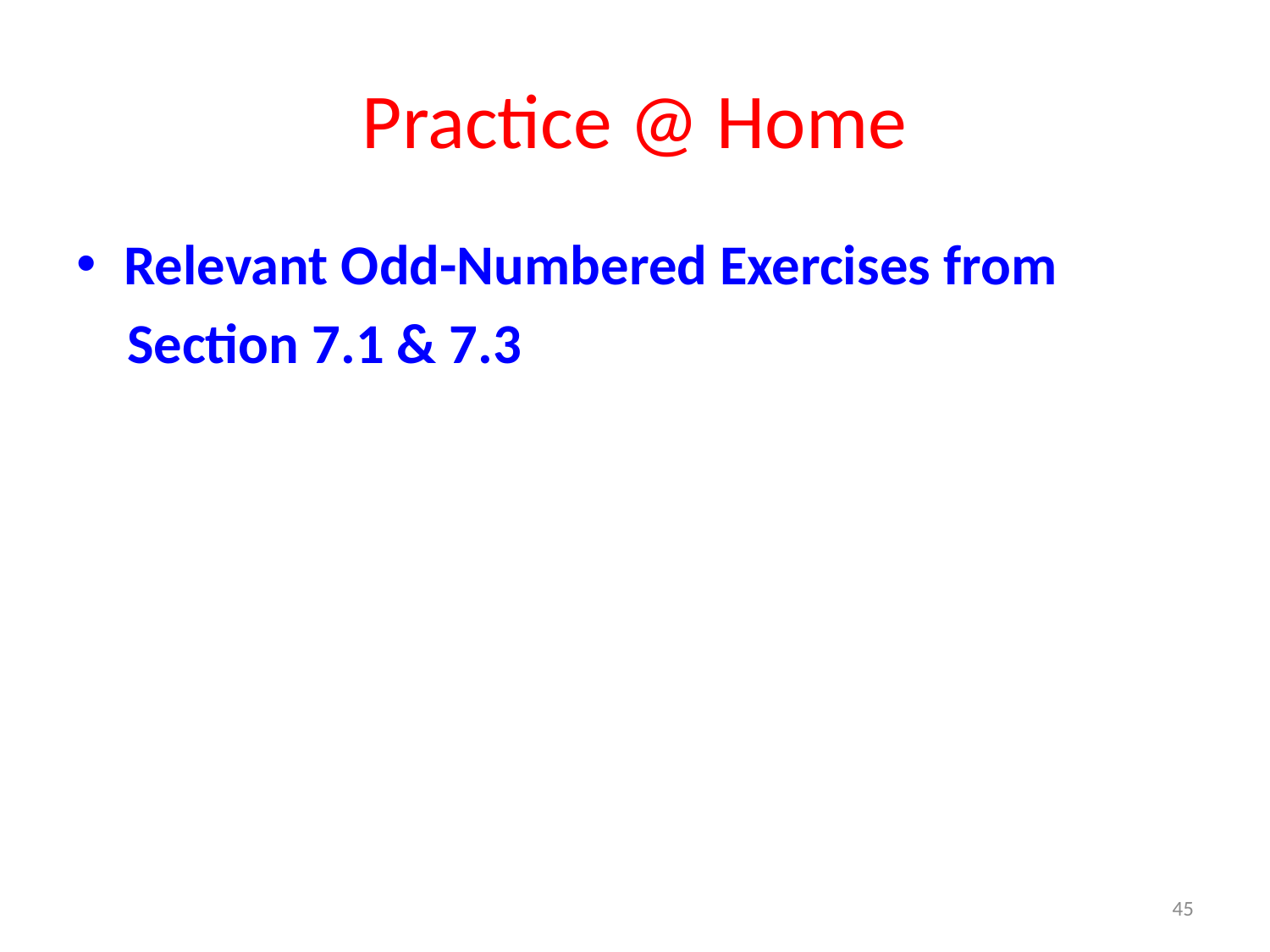

# Practice @ Home
Relevant Odd-Numbered Exercises from
    Section 7.1 & 7.3
45